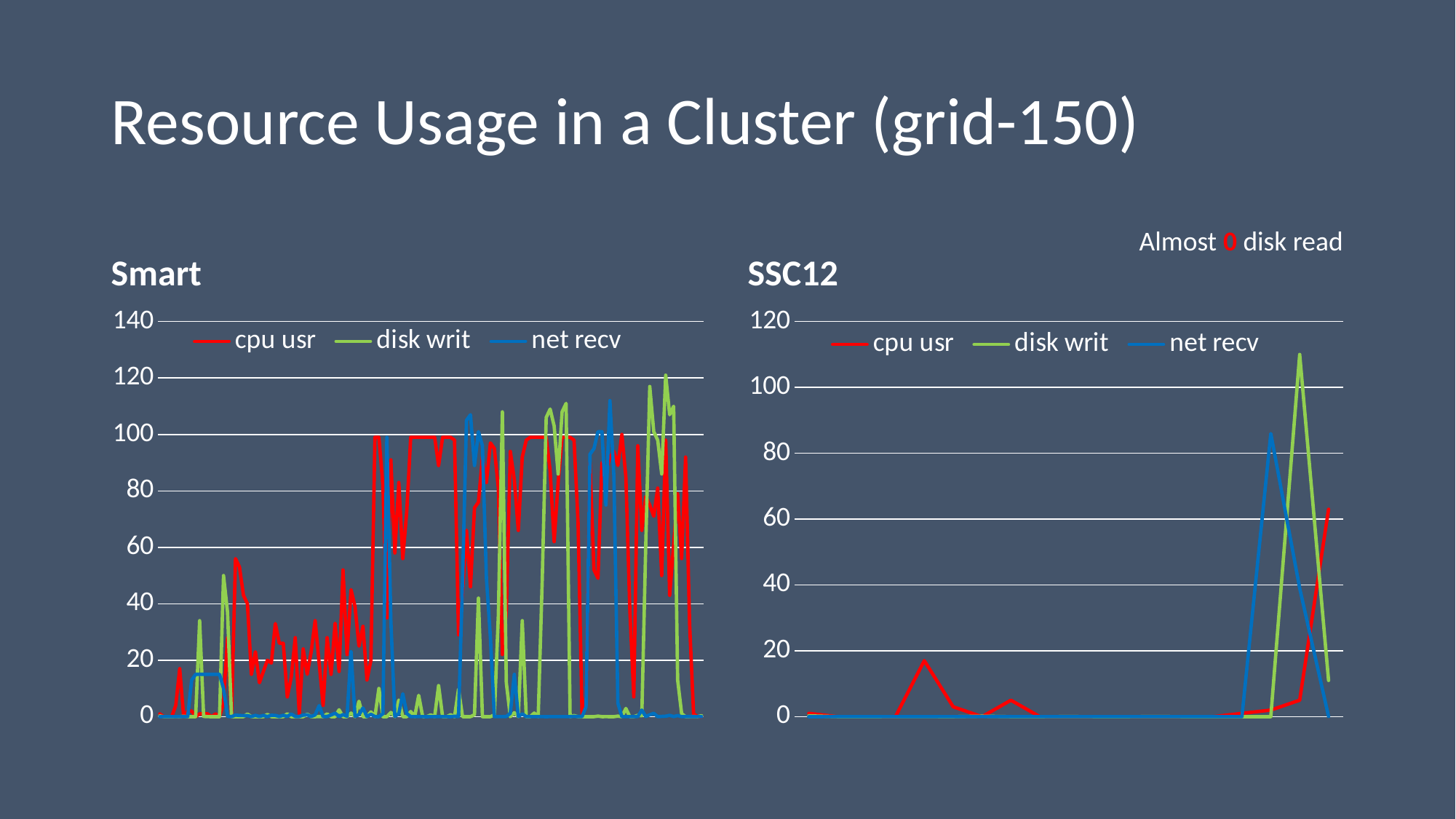

# Resource Usage in a Cluster (grid-150)
Smart
SSC12
Almost 0 disk read

### Chart

| Category | cpu | disk | net |
|---|---|---|---|

### Chart

| Category | cpu | disk | net |
|---|---|---|---|